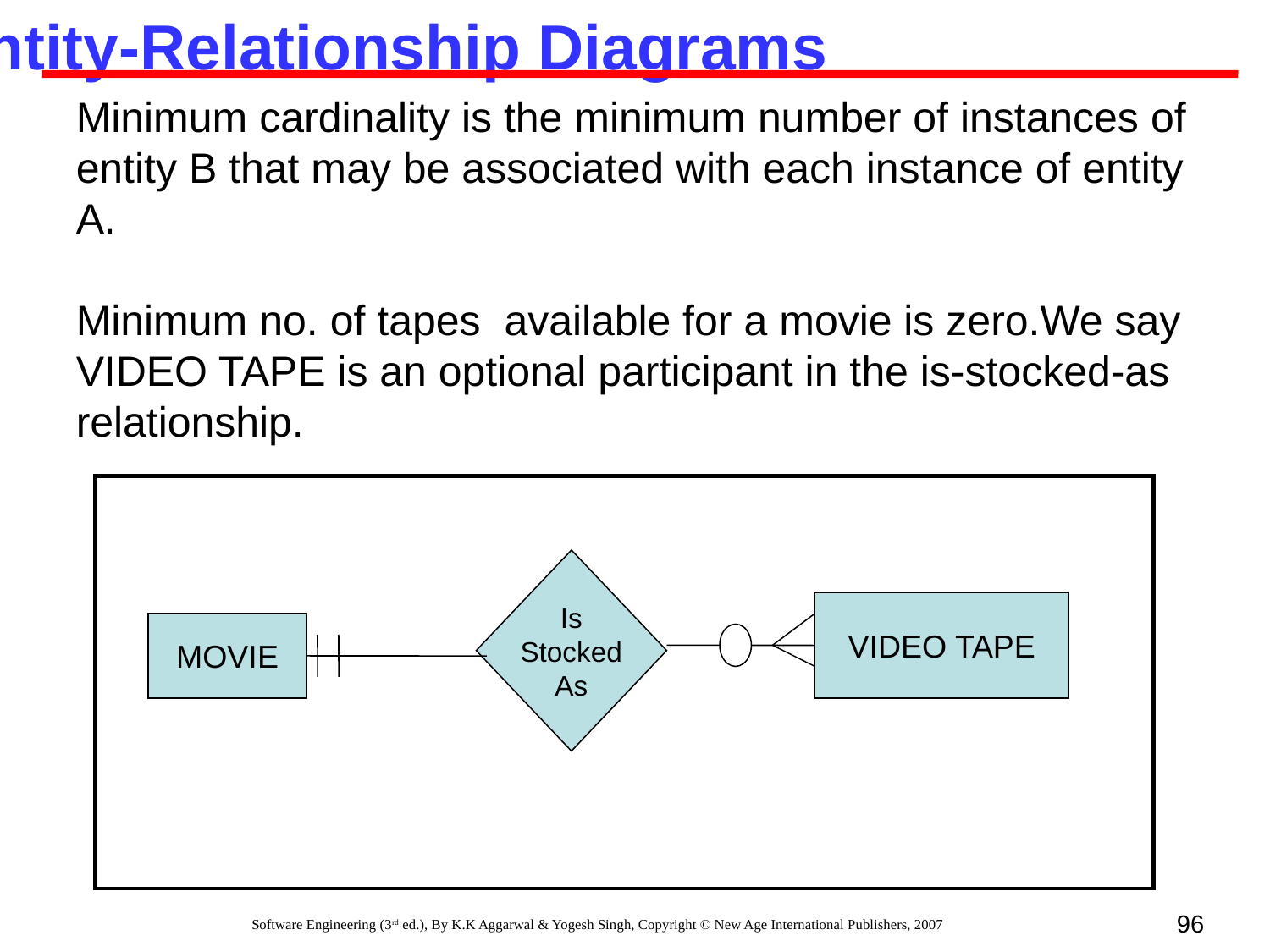

Entity-Relationship Diagrams

Minimum cardinality is the minimum number of instances of entity B that may be associated with each instance of entity A.

Minimum no. of tapes  available for a movie is zero.We say VIDEO TAPE is an optional participant in the is-stocked-as relationship.

Is
Stocked
As
VIDEO TAPE
MOVIE

96